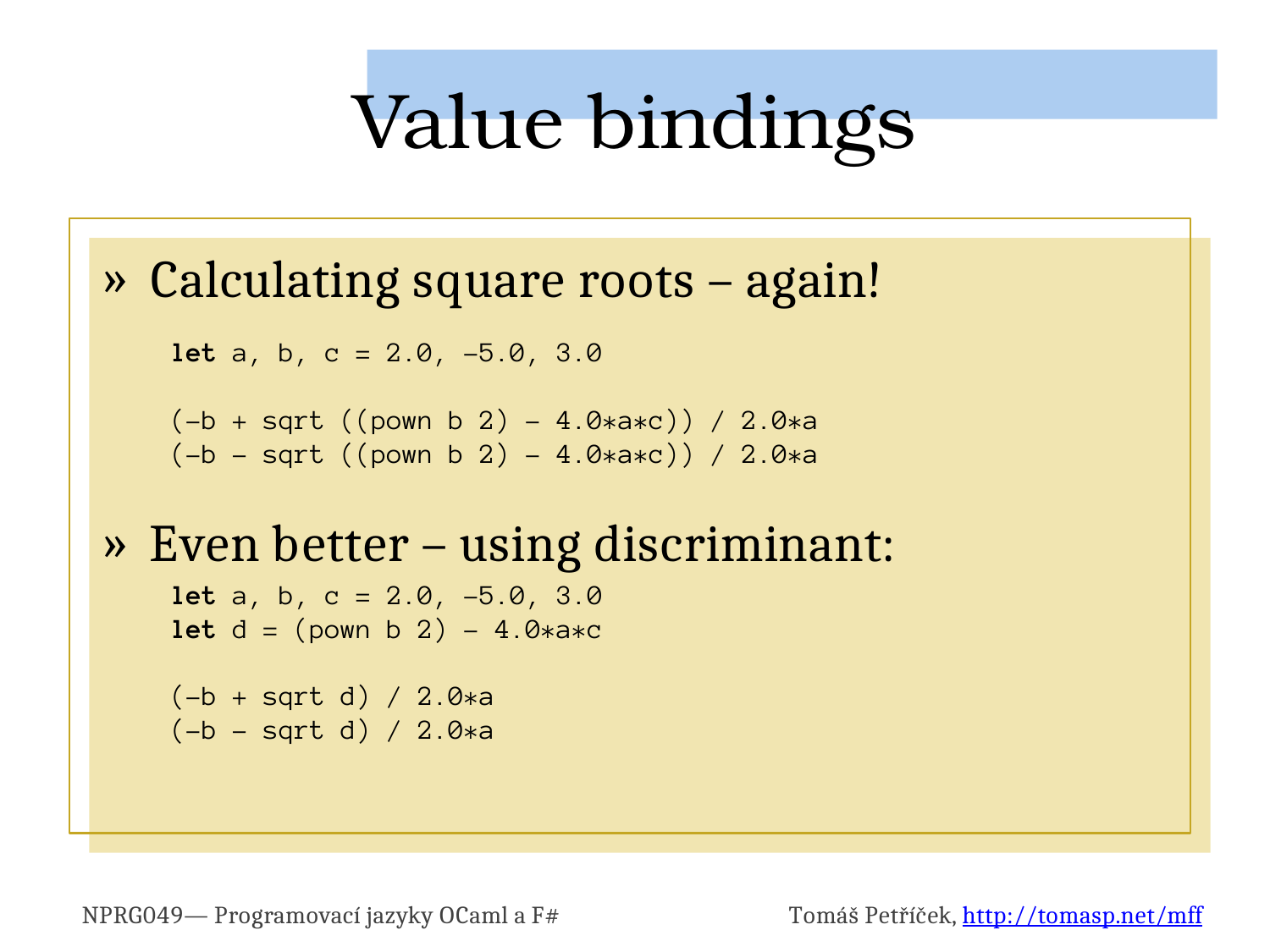

# Value bindings
Calculating square roots – again!

Even better – using discriminant:
let a, b, c = 2.0, -5.0, 3.0

(-b + sqrt ((pown b 2) - 4.0*a*c)) / 2.0*a
(-b - sqrt ((pown b 2) - 4.0*a*c)) / 2.0*a
let a, b, c = 2.0, -5.0, 3.0
let d = (pown b 2) - 4.0*a*c

(-b + sqrt d) / 2.0*a
(-b - sqrt d) / 2.0*a